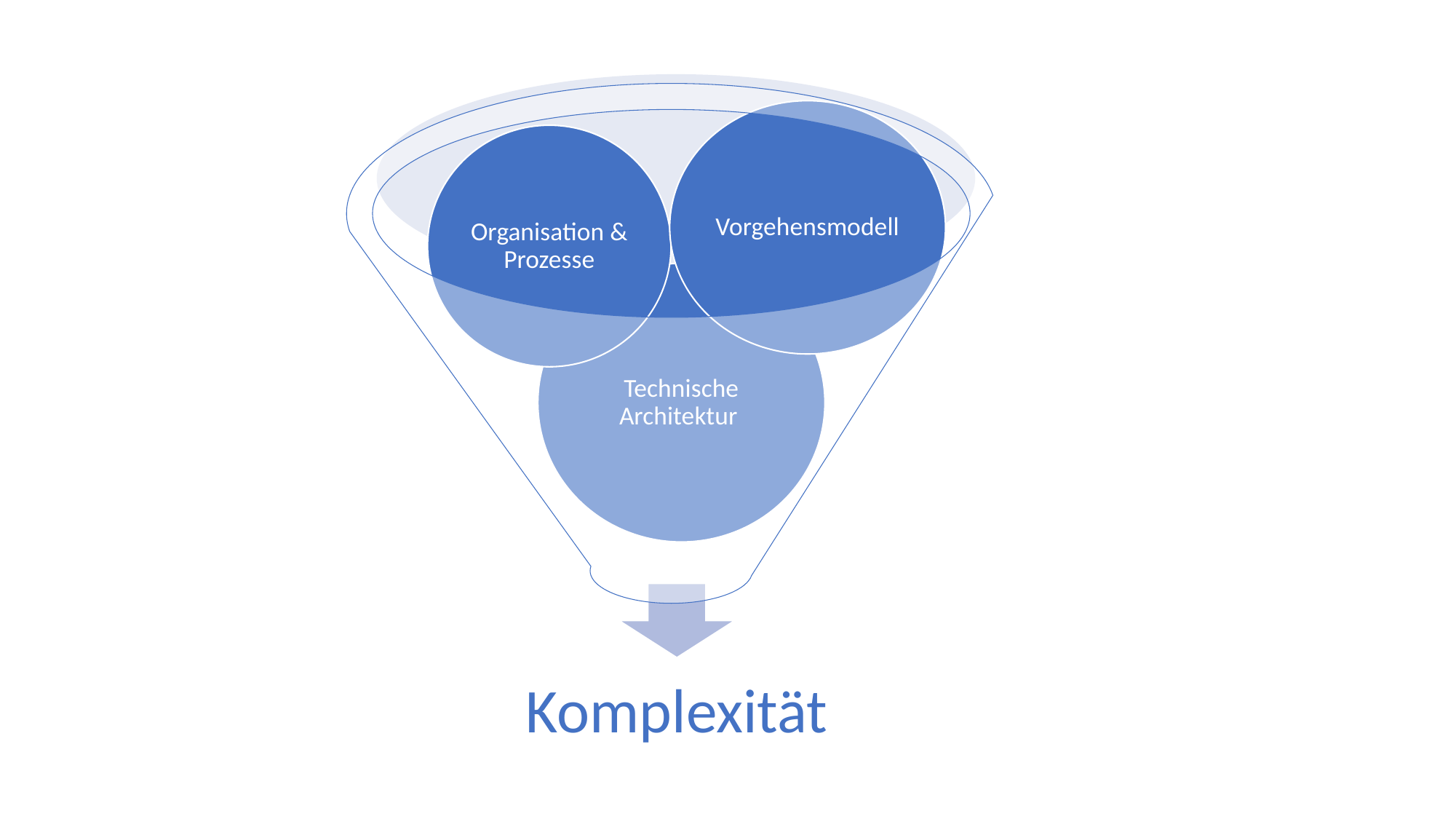

Komplexität
Technische Architektur
Organisation & Prozesse
Vorgehensmodell